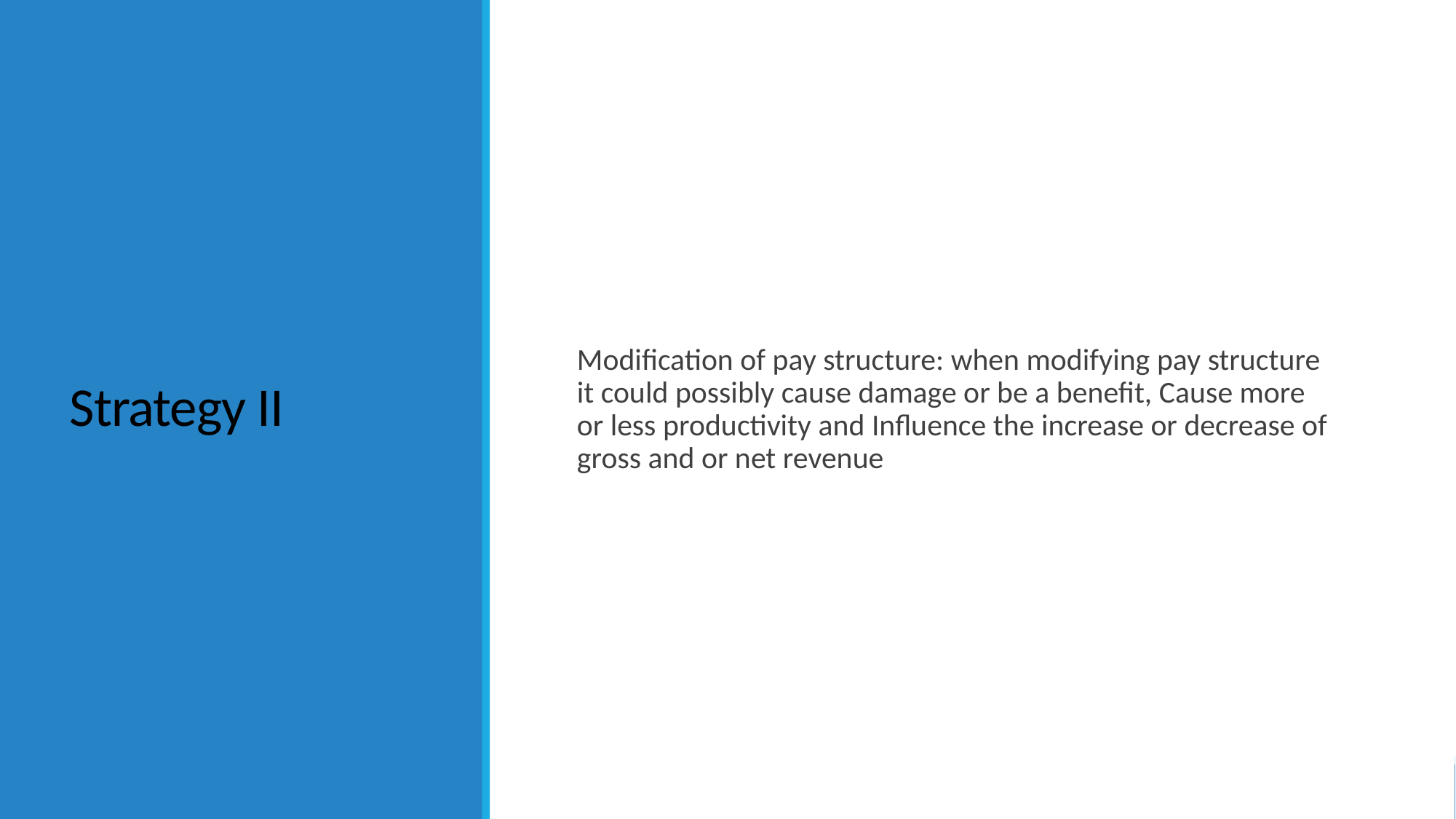

# Strategy II
Modification of pay structure: when modifying pay structure it could possibly cause damage or be a benefit, Cause more or less productivity and Influence the increase or decrease of gross and or net revenue